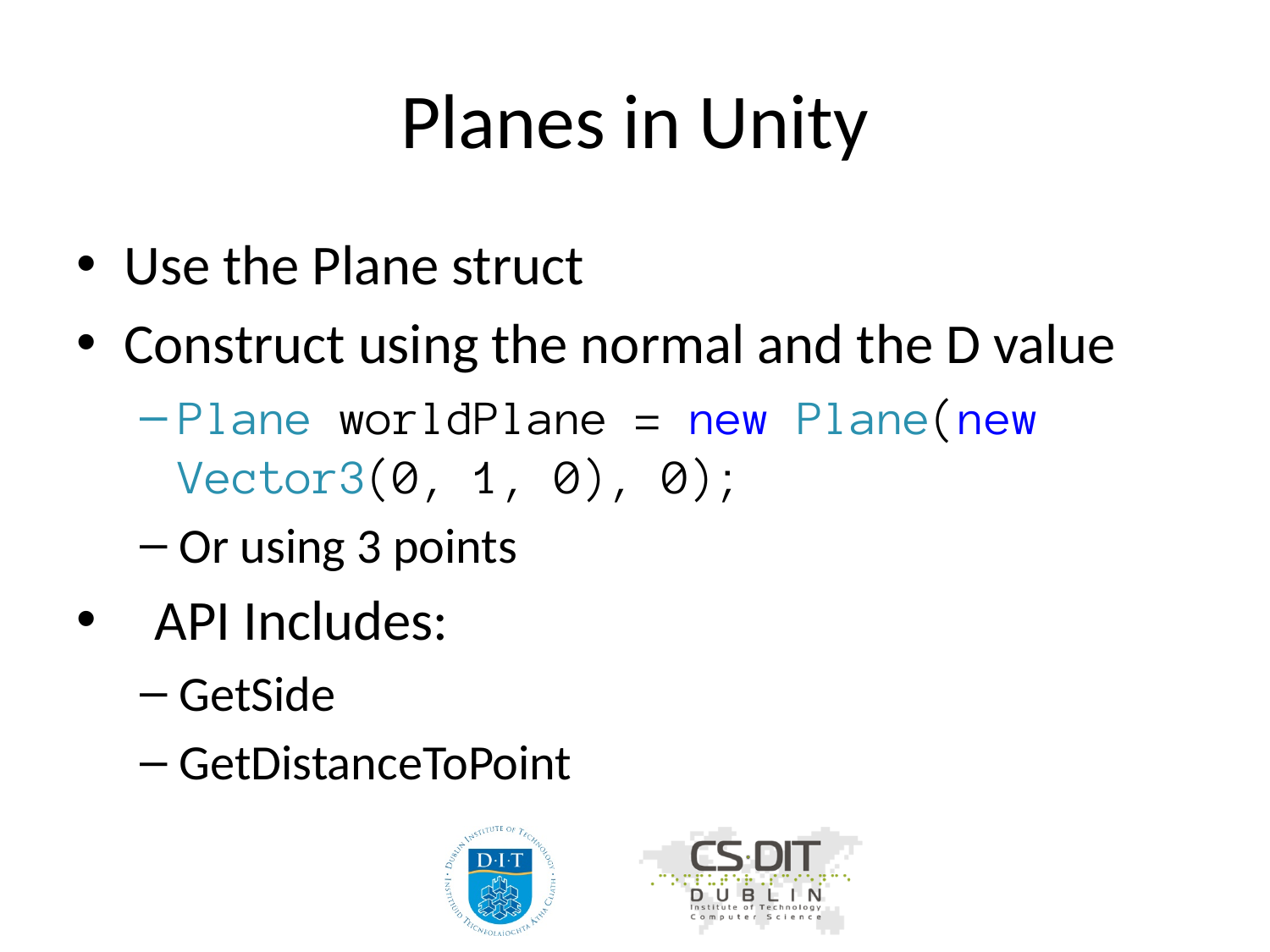

# Planes in Unity
Use the Plane struct
Construct using the normal and the D value
Plane worldPlane = new Plane(new Vector3(0, 1, 0), 0);
Or using 3 points
 API Includes:
GetSide
GetDistanceToPoint